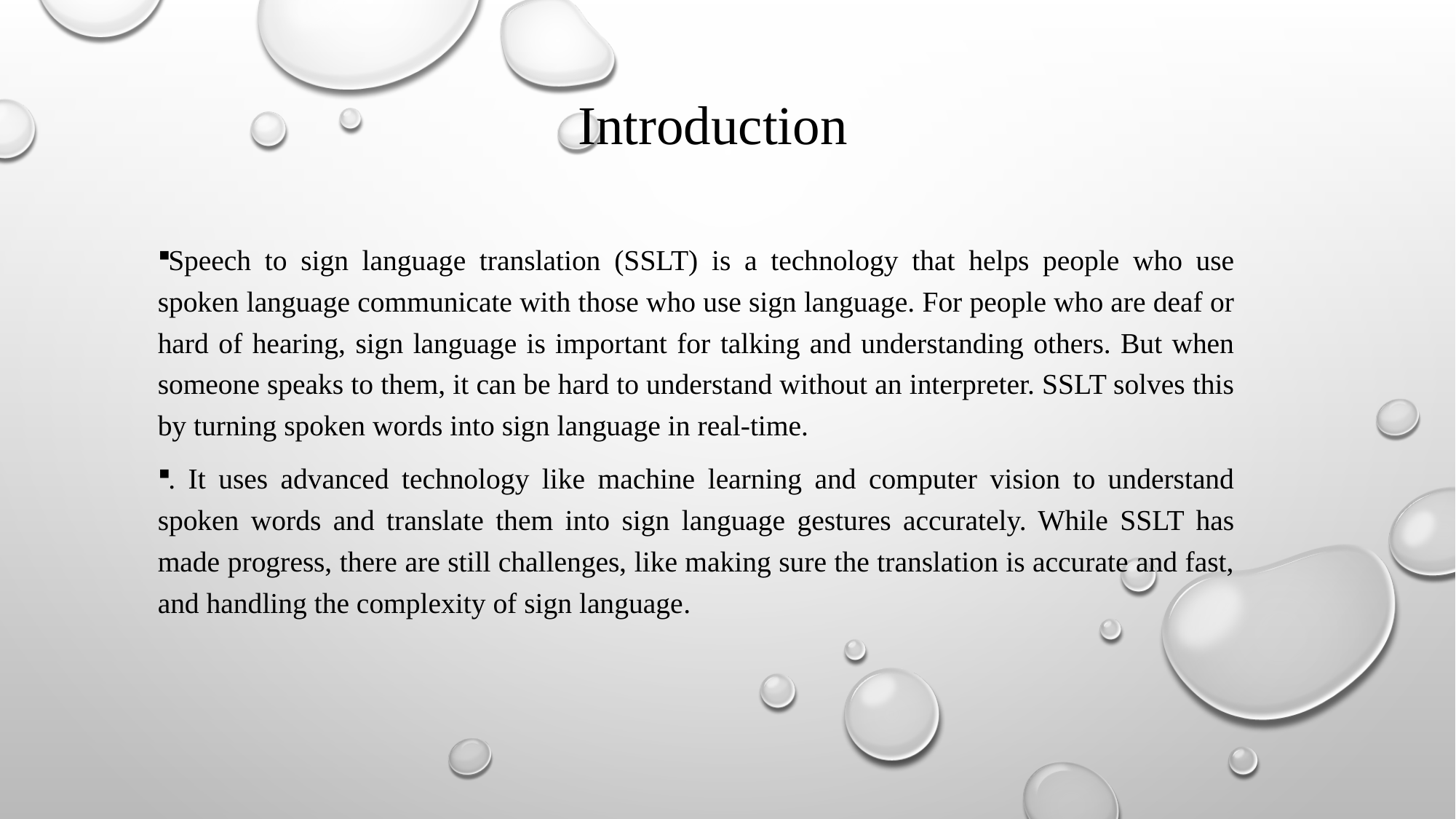

# Introduction
Speech to sign language translation (SSLT) is a technology that helps people who use spoken language communicate with those who use sign language. For people who are deaf or hard of hearing, sign language is important for talking and understanding others. But when someone speaks to them, it can be hard to understand without an interpreter. SSLT solves this by turning spoken words into sign language in real-time.
. It uses advanced technology like machine learning and computer vision to understand spoken words and translate them into sign language gestures accurately. While SSLT has made progress, there are still challenges, like making sure the translation is accurate and fast, and handling the complexity of sign language.